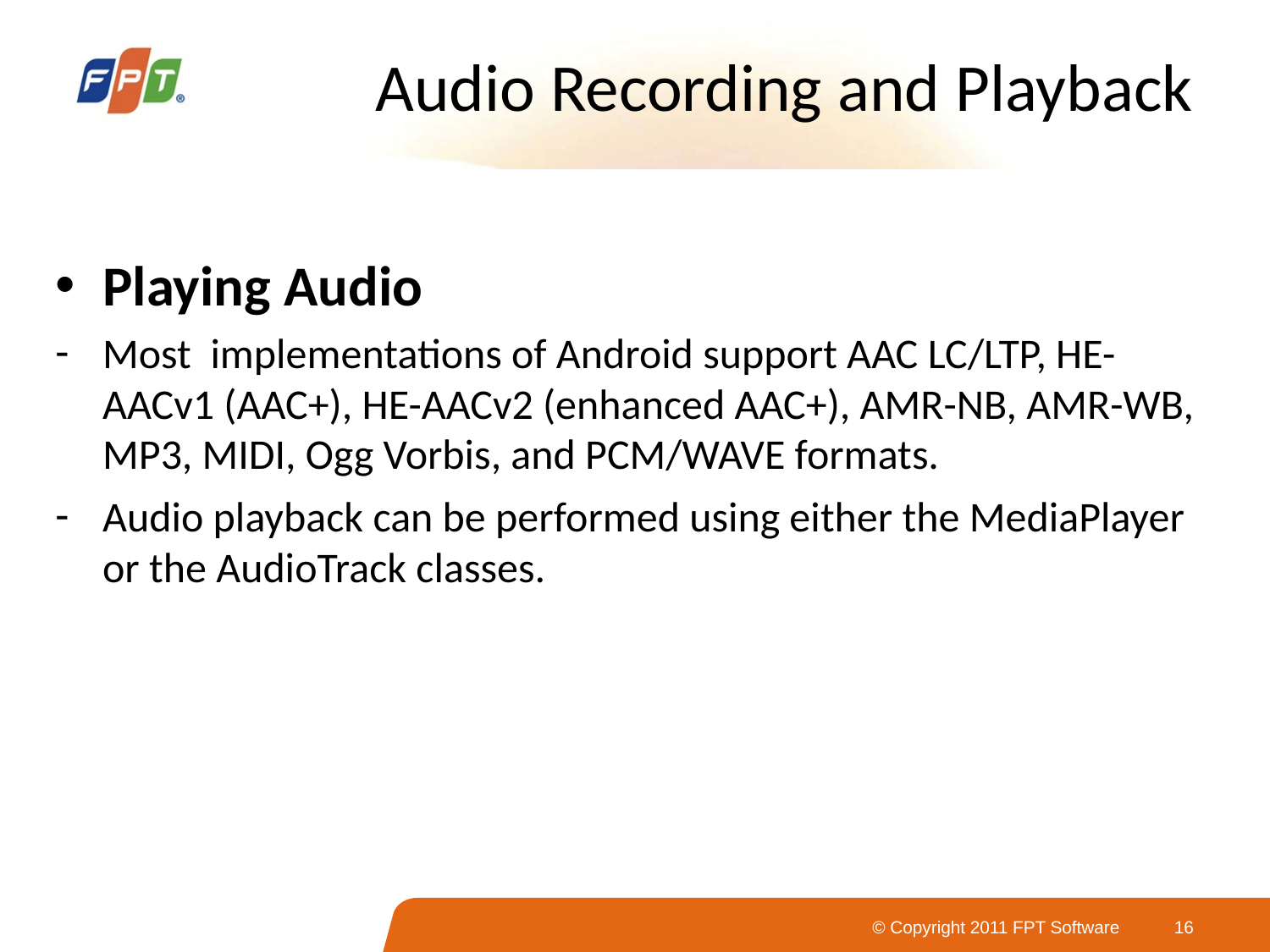

# Audio Recording and Playback
Playing Audio
Most  implementations of Android support AAC LC/LTP, HE-AACv1 (AAC+), HE-AACv2 (enhanced AAC+), AMR-NB, AMR-WB, MP3, MIDI, Ogg Vorbis, and PCM/WAVE formats.
Audio playback can be performed using either the MediaPlayer or the AudioTrack classes.